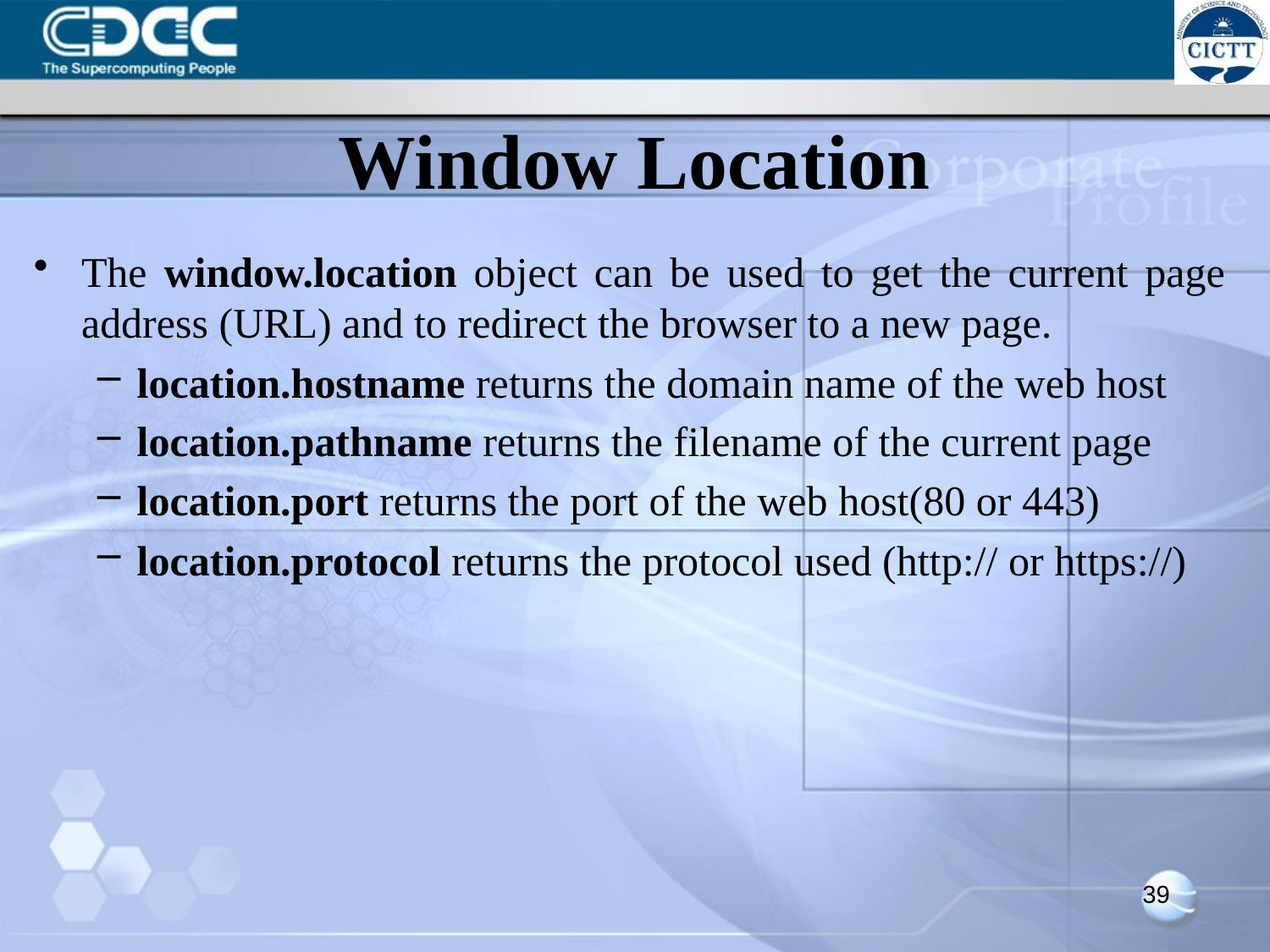

# Window Location
The window.location object can be used to get the current page address (URL) and to redirect the browser to a new page.
location.hostname returns the domain name of the web host
location.pathname returns the filename of the current page
location.port returns the port of the web host(80 or 443)
location.protocol returns the protocol used (http:// or https://)